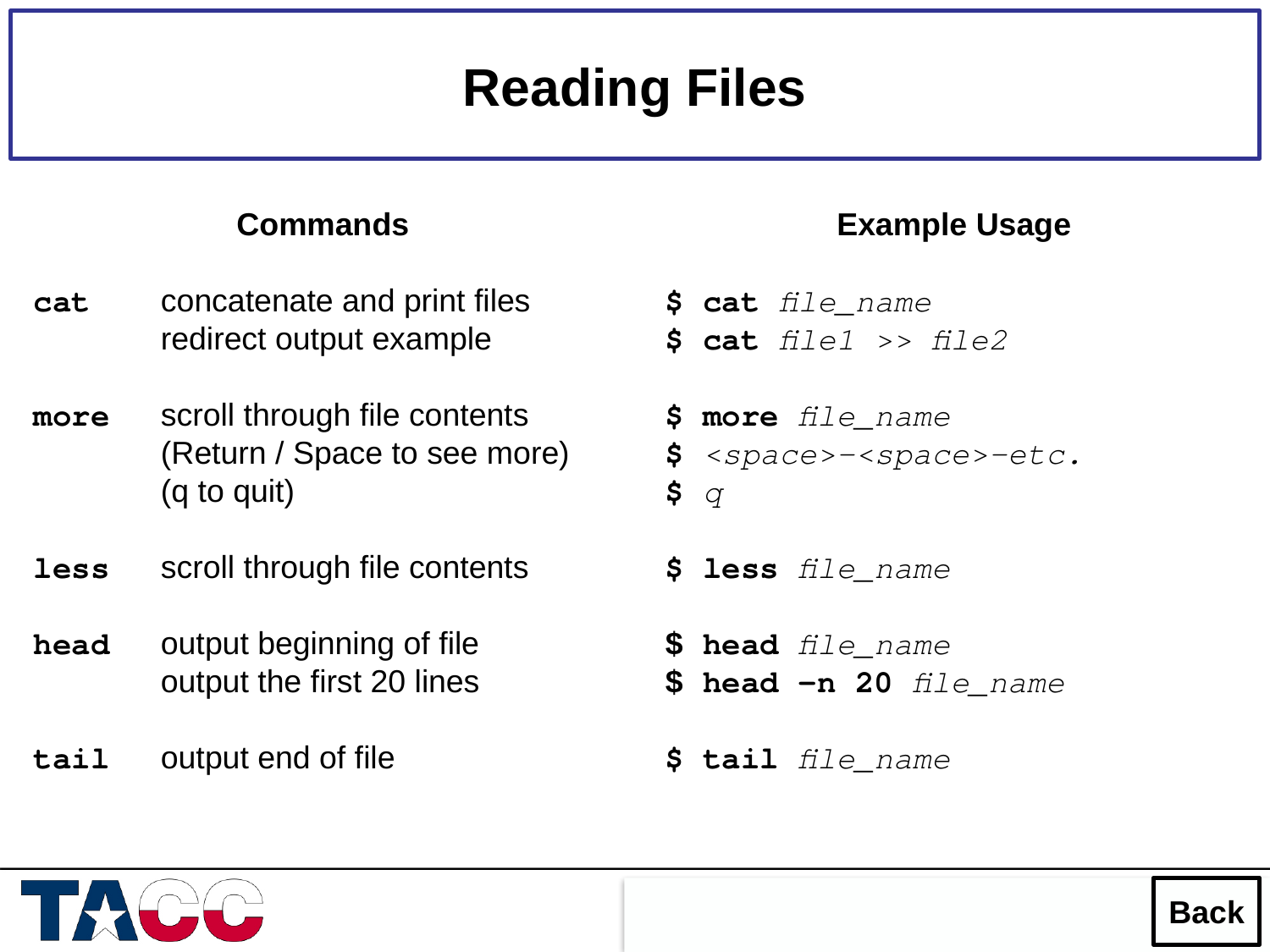

Reading Files
Commands

cat	concatenate and print files
	redirect output example

more	scroll through file contents
	(Return / Space to see more)
	(q to quit)

less	scroll through file contents

head	output beginning of file
	output the first 20 lines

tail	output end of file

Example Usage

$ cat file_name
$ cat file1 >> file2

$ more file_name
$ <space>-<space>-etc.
$ q

$ less file_name

$ head file_name
$ head –n 20 file_name

$ tail file_name

Back